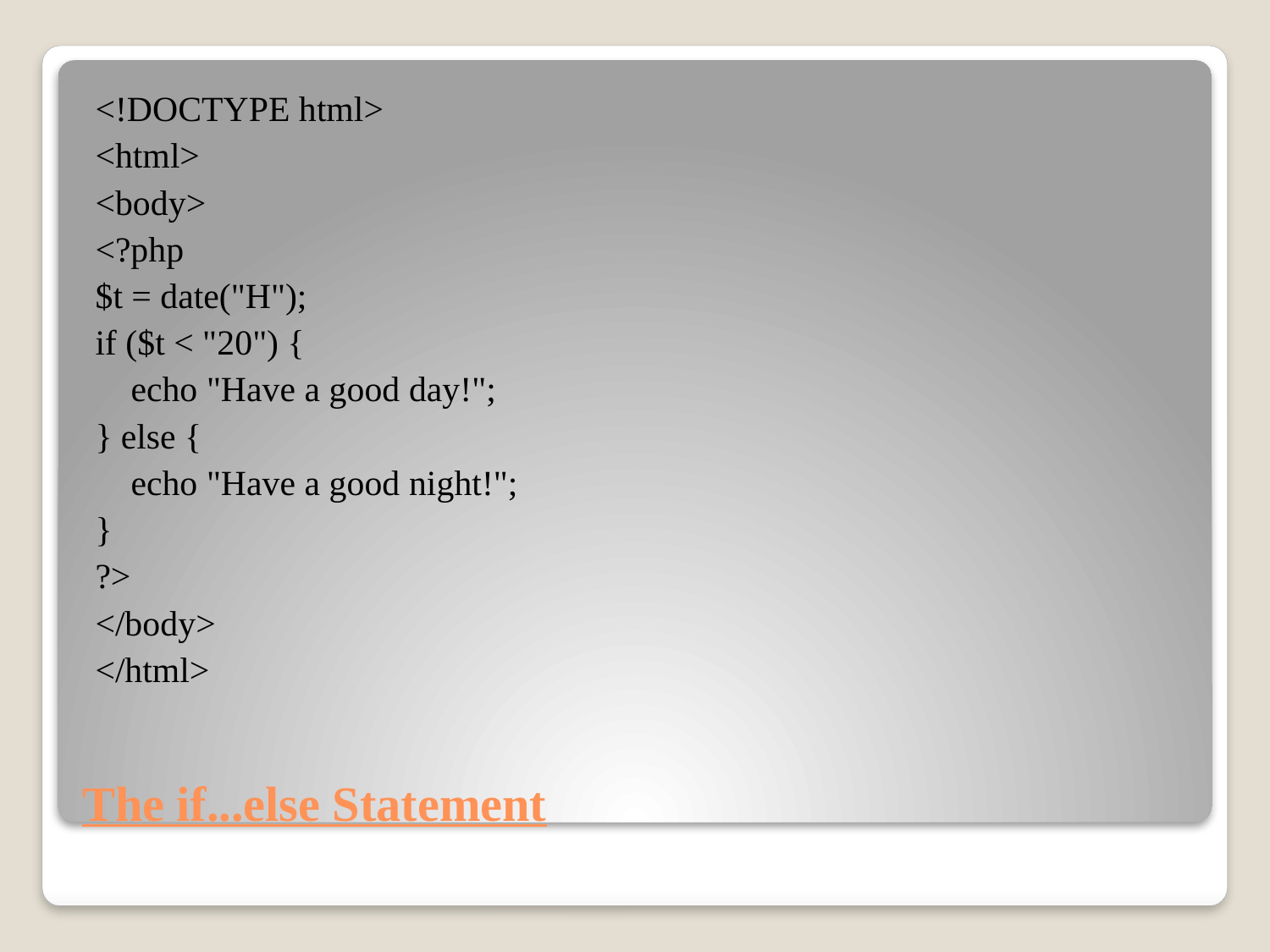

<!DOCTYPE html>
<html>
<body>
<?php
$t = date("H");
if ($t < "20") {
    echo "Have a good day!";
} else {
    echo "Have a good night!";
}
?>
</body>
</html>

# The if...else Statement